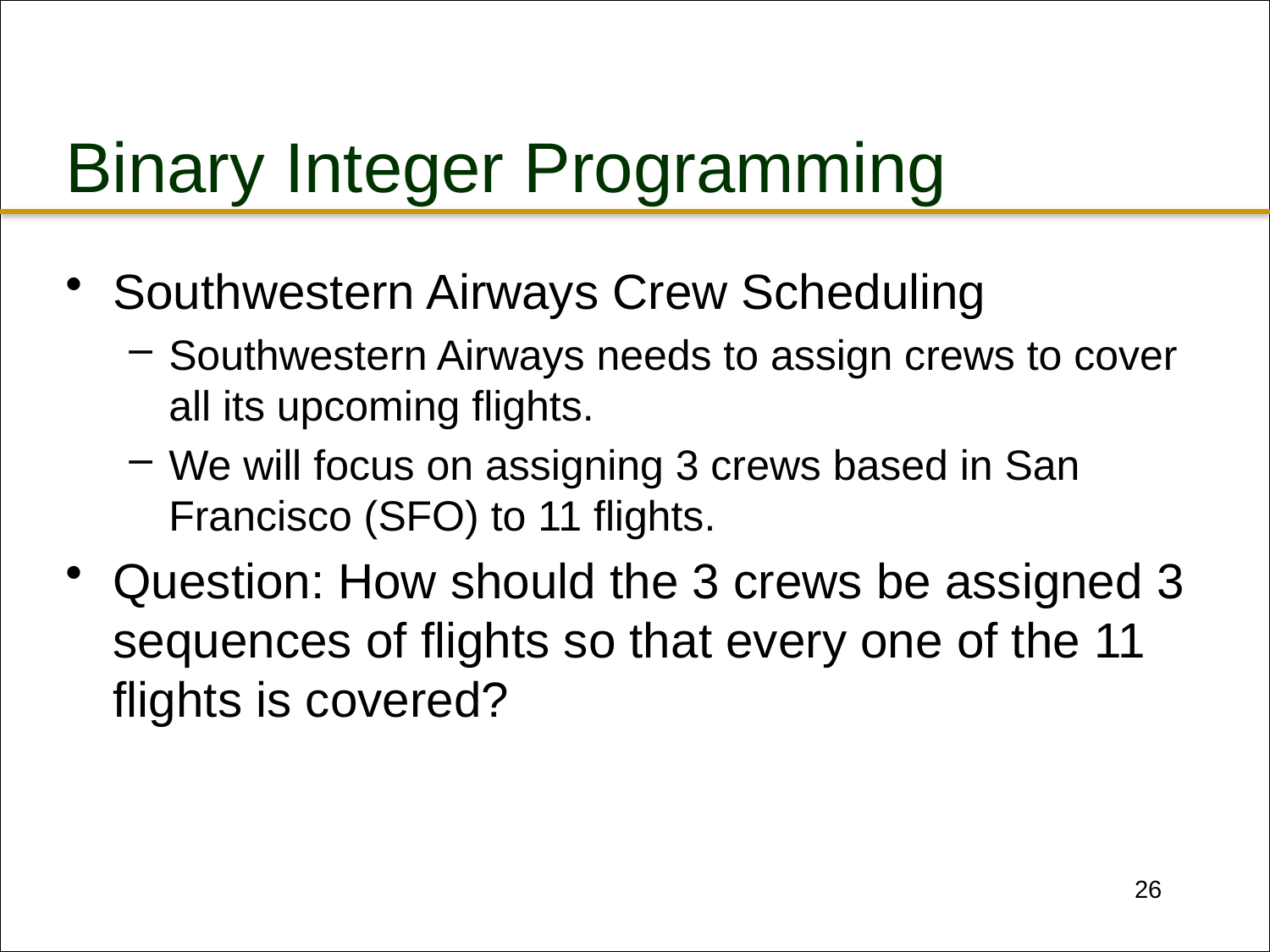

# Binary Integer Programming
Southwestern Airways Crew Scheduling
Southwestern Airways needs to assign crews to cover all its upcoming flights.
We will focus on assigning 3 crews based in San Francisco (SFO) to 11 flights.
Question: How should the 3 crews be assigned 3 sequences of flights so that every one of the 11 flights is covered?

26